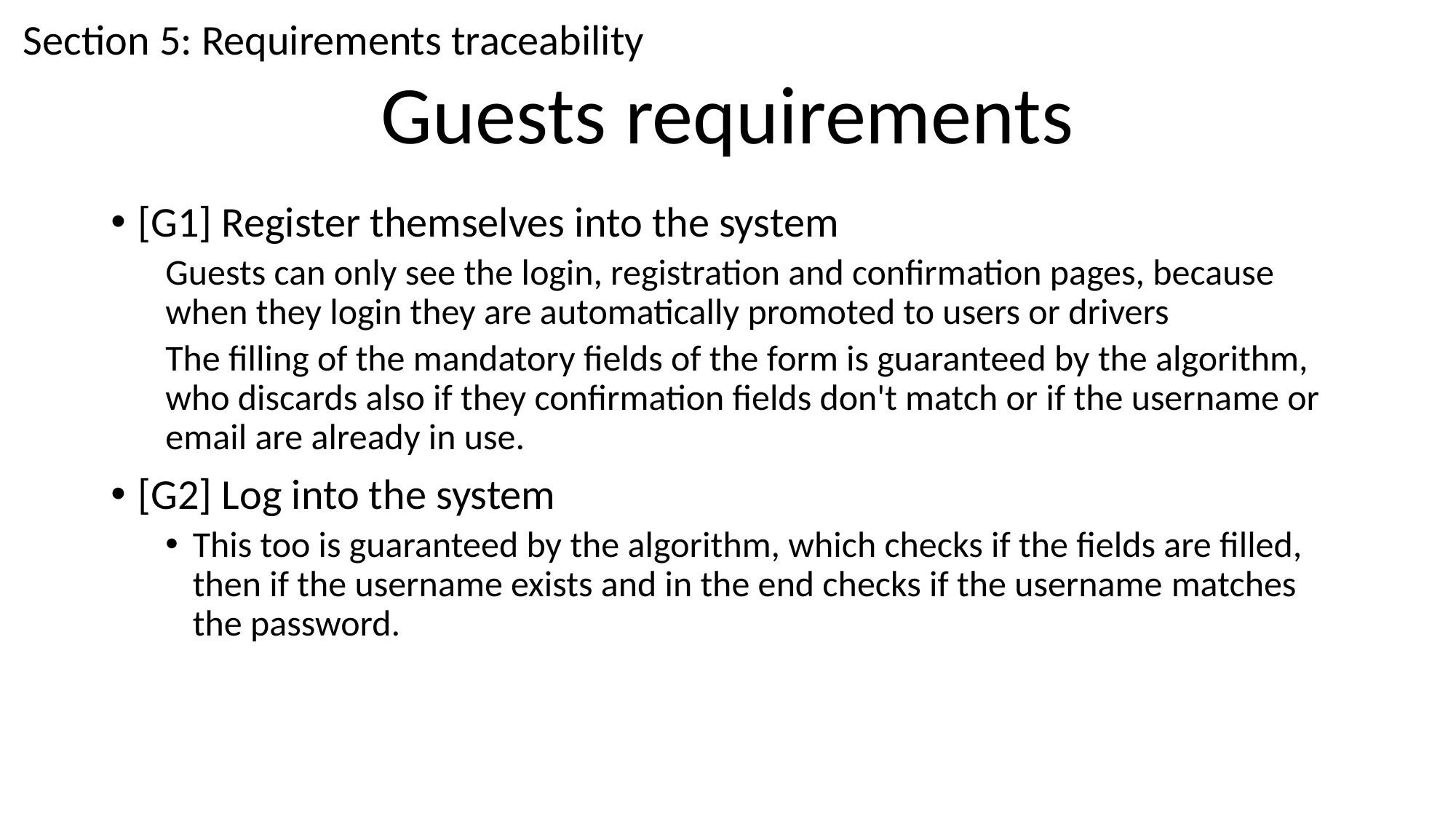

Section 5: Requirements traceability
# Guests requirements
[G1] Register themselves into the system
Guests can only see the login, registration and confirmation pages, because when they login they are automatically promoted to users or drivers
The filling of the mandatory fields of the form is guaranteed by the algorithm, who discards also if they confirmation fields don't match or if the username or email are already in use.
[G2] Log into the system
This too is guaranteed by the algorithm, which checks if the fields are filled, then if the username exists and in the end checks if the username matches the password.